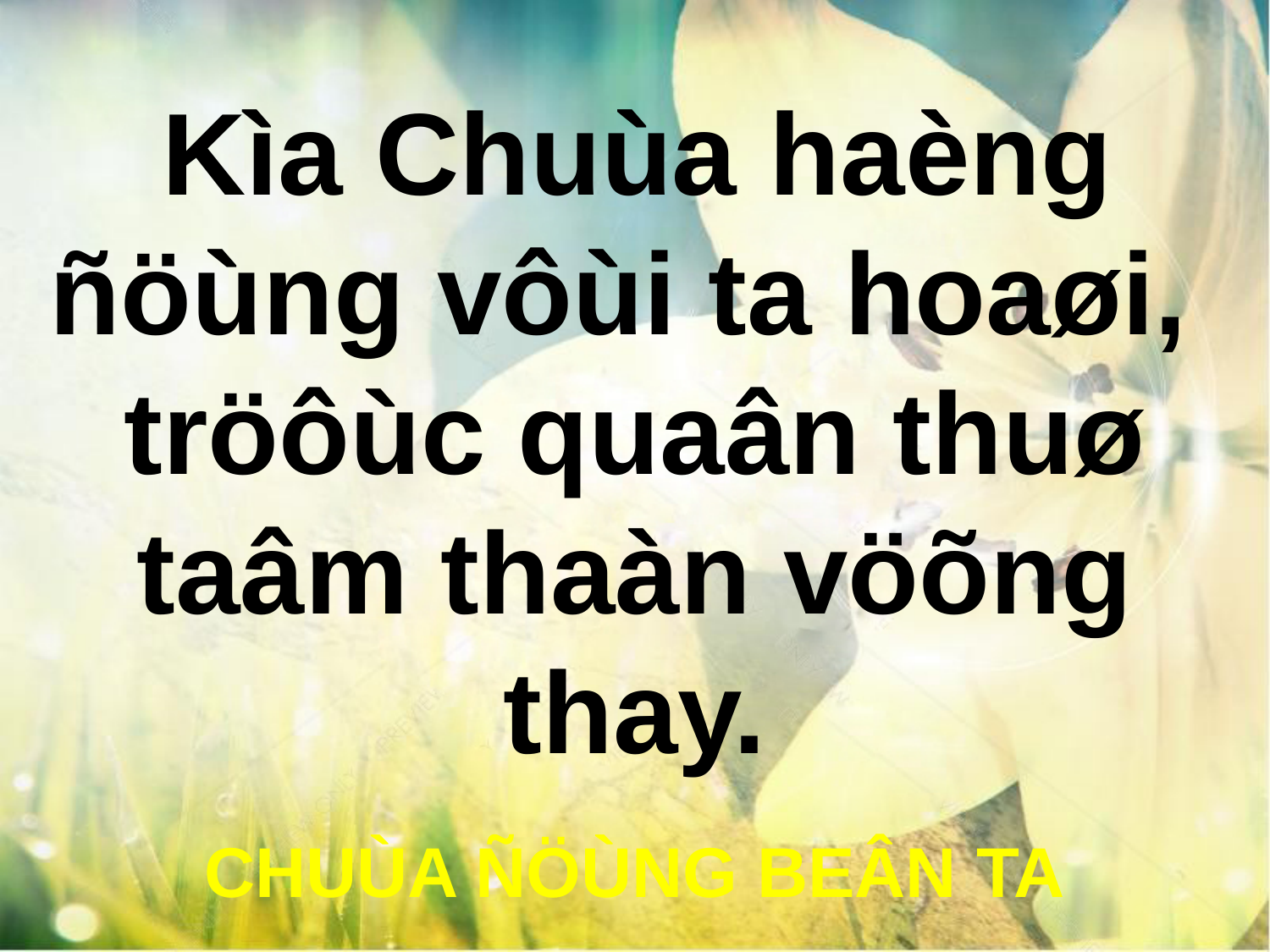

Kìa Chuùa haèng
ñöùng vôùi ta hoaøi,
tröôùc quaân thuø taâm thaàn vöõng thay.
CHUÙA ÑÖÙNG BEÂN TA